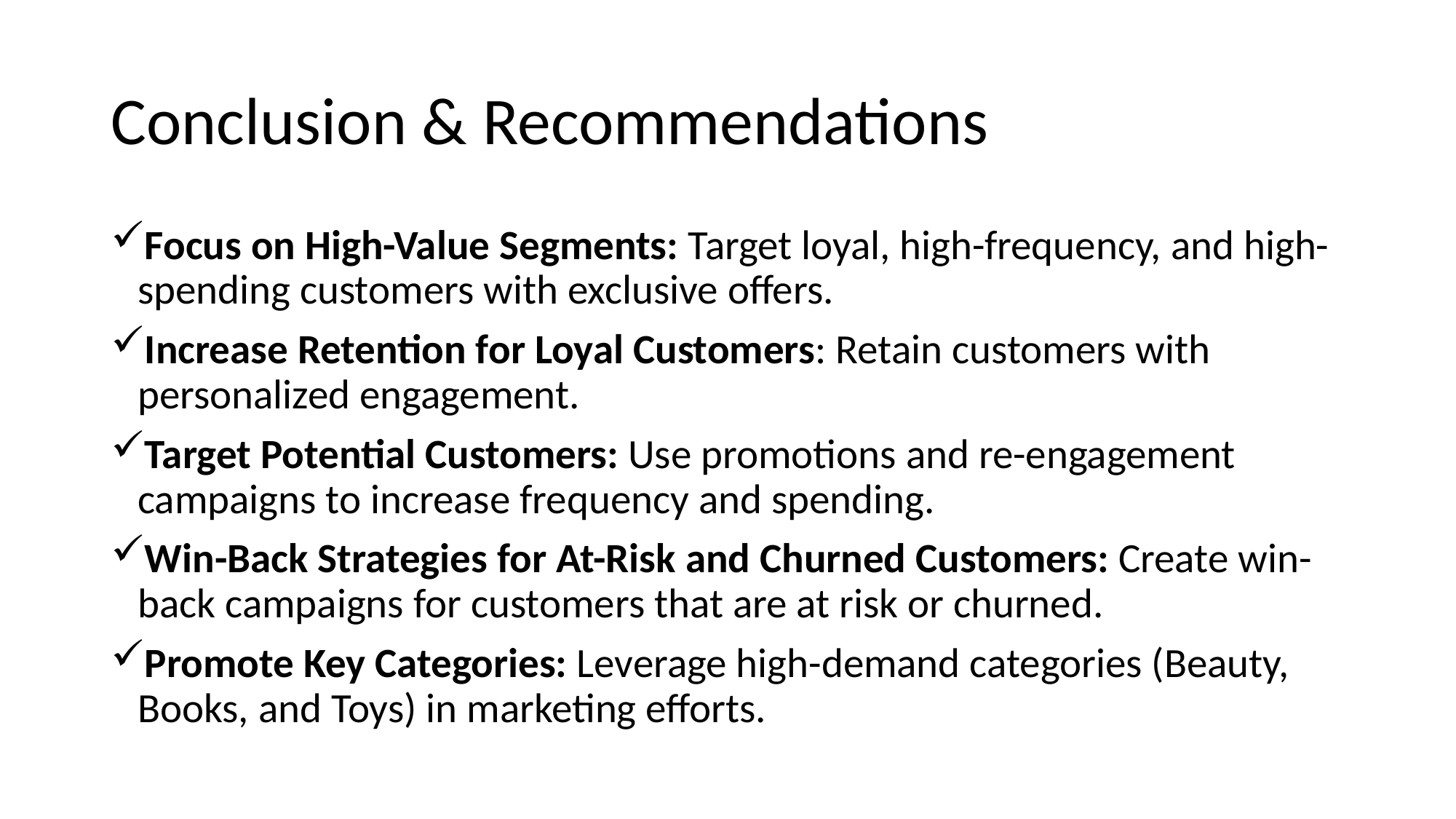

# Conclusion & Recommendations
Focus on High-Value Segments: Target loyal, high-frequency, and high-spending customers with exclusive offers.
Increase Retention for Loyal Customers: Retain customers with personalized engagement.
Target Potential Customers: Use promotions and re-engagement campaigns to increase frequency and spending.
Win-Back Strategies for At-Risk and Churned Customers: Create win-back campaigns for customers that are at risk or churned.
Promote Key Categories: Leverage high-demand categories (Beauty, Books, and Toys) in marketing efforts.